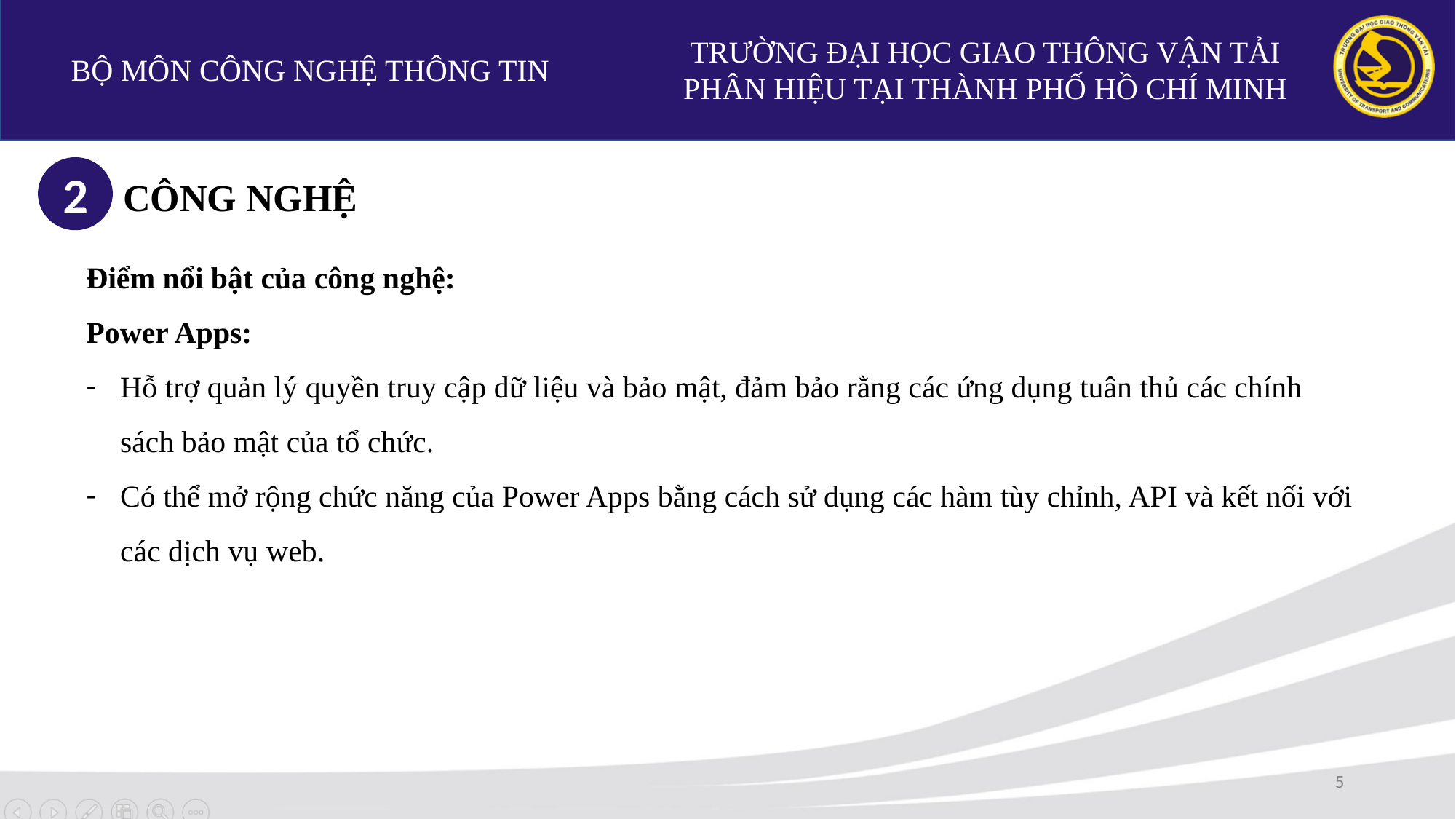

TRƯỜNG ĐẠI HỌC GIAO THÔNG VẬN TẢI
PHÂN HIỆU TẠI THÀNH PHỐ HỒ CHÍ MINH
BỘ MÔN CÔNG NGHỆ THÔNG TIN
2
CÔNG NGHỆ
Điểm nổi bật của công nghệ:
Power Apps:
Hỗ trợ quản lý quyền truy cập dữ liệu và bảo mật, đảm bảo rằng các ứng dụng tuân thủ các chính sách bảo mật của tổ chức.
Có thể mở rộng chức năng của Power Apps bằng cách sử dụng các hàm tùy chỉnh, API và kết nối với các dịch vụ web.
5